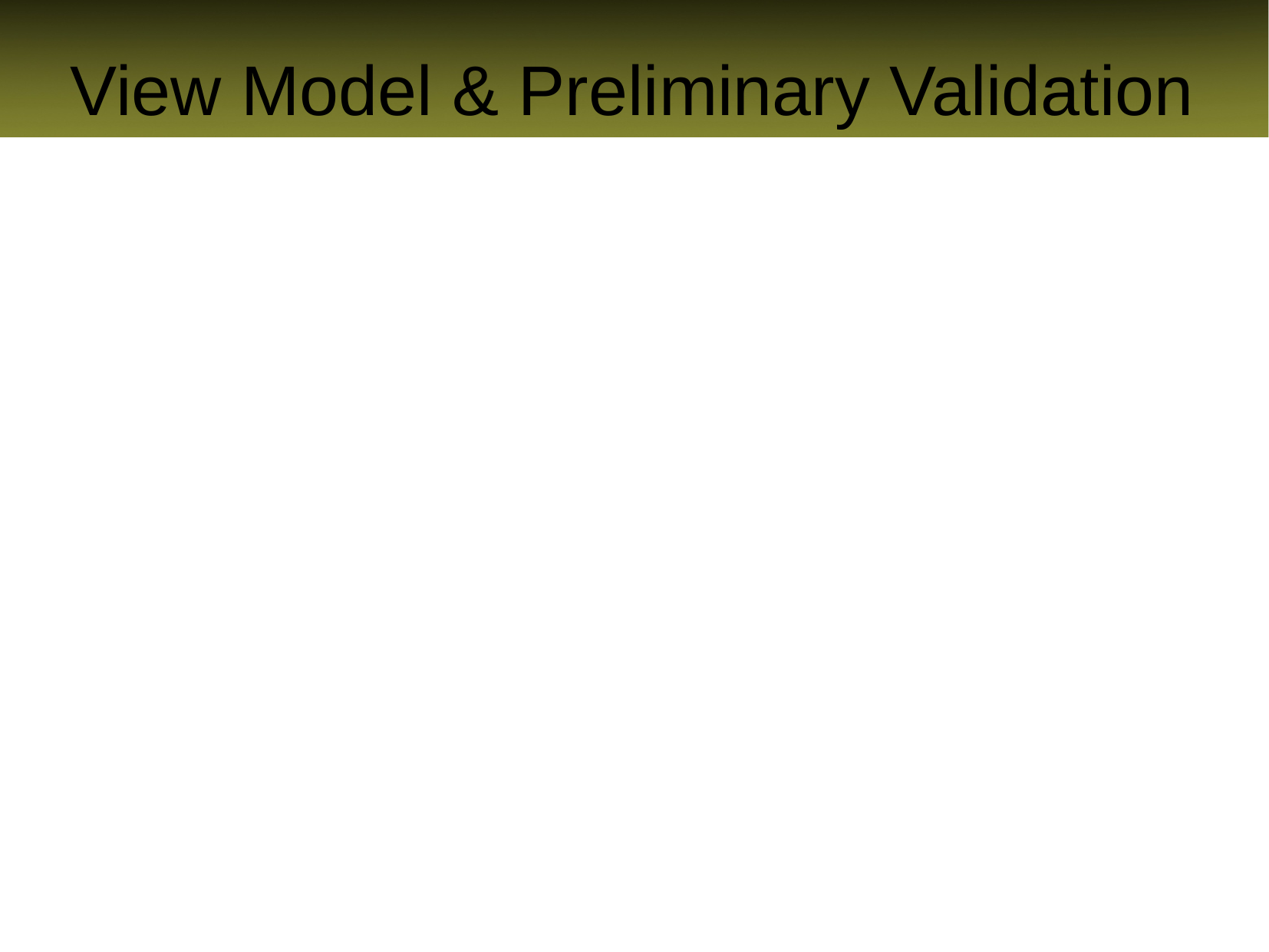

Used to decide if commands should be sent
Yes – this is business logic. Get over it
Client side controllers are supposed to do logic

Checking for uniqueness
Other examples:
Is product still for sale?

# View Model & Preliminary Validation